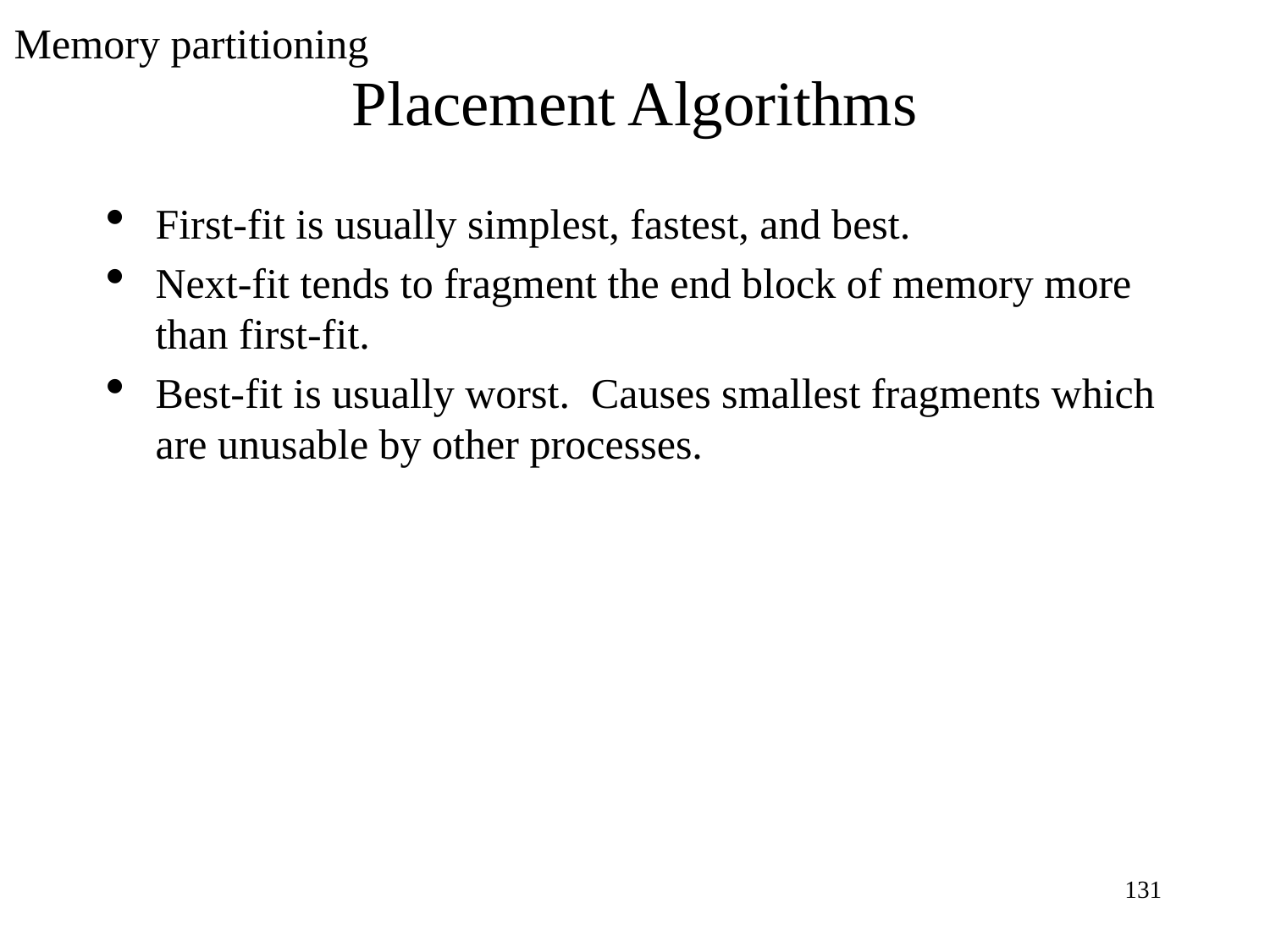

Memory partitioning
Placement Algorithms
First-fit is usually simplest, fastest, and best.
Next-fit tends to fragment the end block of memory more than first-fit.
Best-fit is usually worst.  Causes smallest fragments which are unusable by other processes.
131